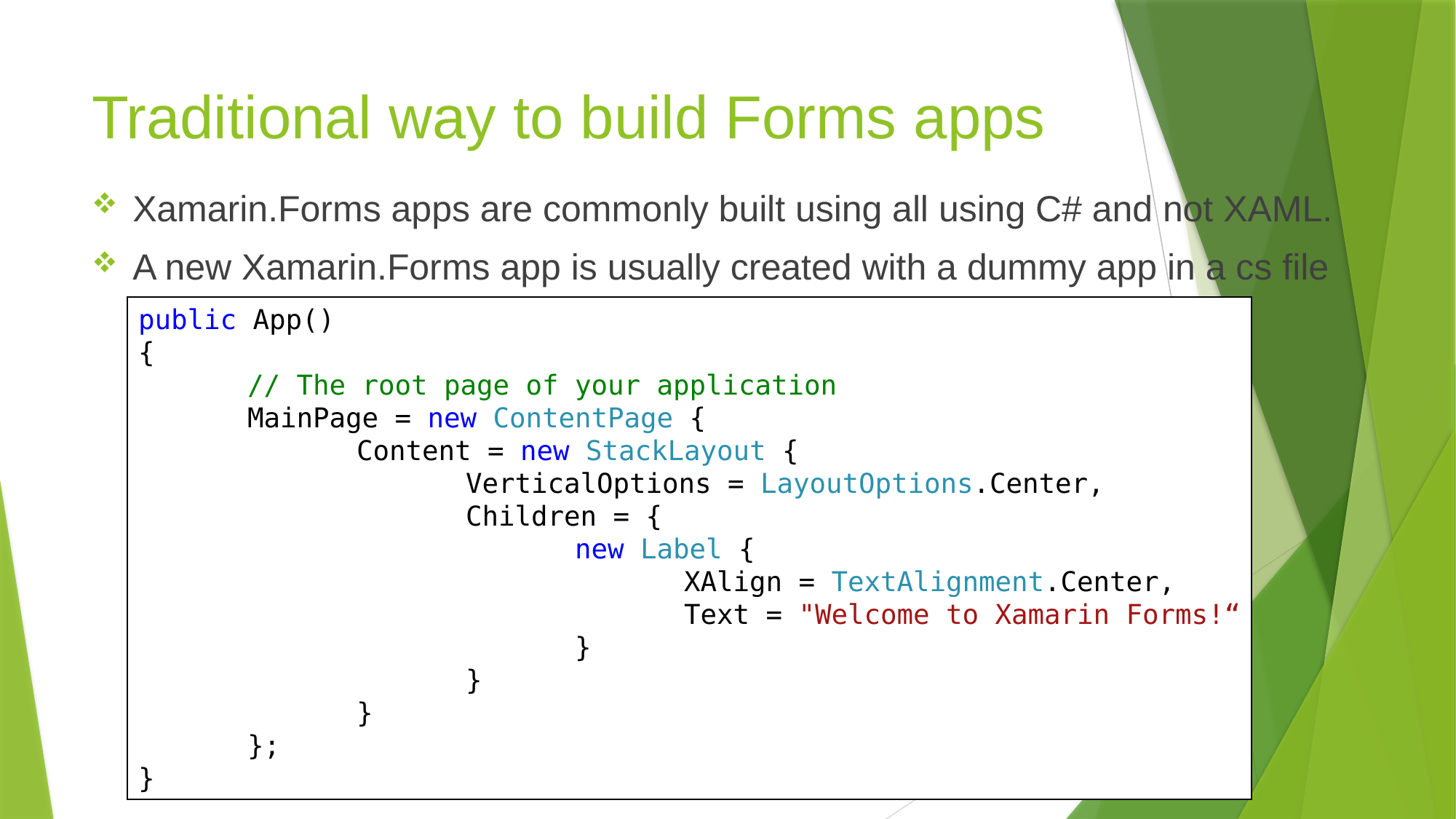

# Traditional way to build Forms apps
Xamarin.Forms apps are commonly built using all using C# and not XAML.
A new Xamarin.Forms app is usually created with a dummy app in a cs file
public App()
{
	// The root page of your application
	MainPage = new ContentPage {
		Content = new StackLayout {
			VerticalOptions = LayoutOptions.Center,
			Children = {
				new Label {
					XAlign = TextAlignment.Center,
					Text = "Welcome to Xamarin Forms!“
				}
			}
		}
	};
}